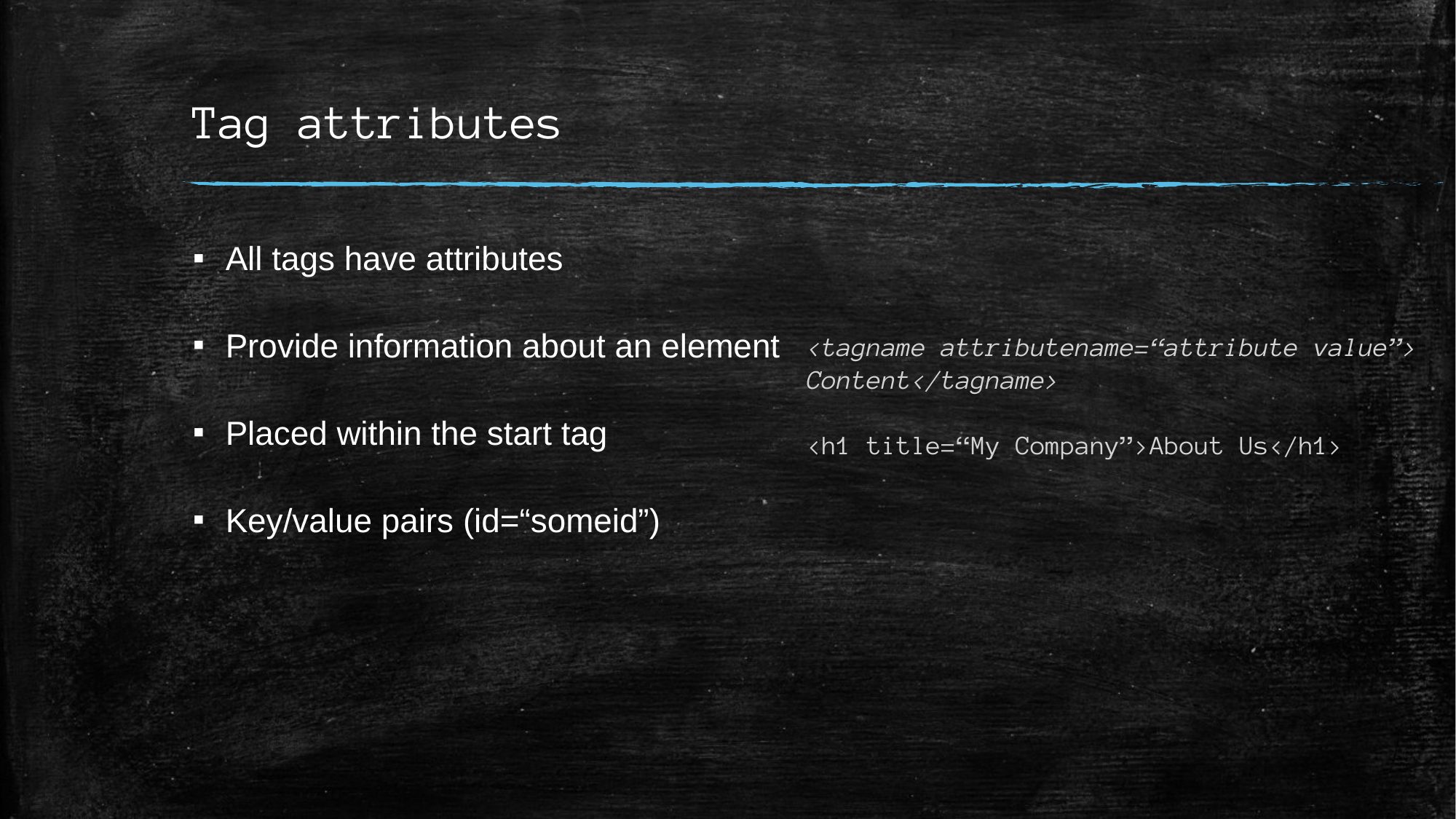

# Tag attributes
All tags have attributes
Provide information about an element
Placed within the start tag
Key/value pairs (id=“someid”)

<tagname attributename=“attribute value”>
Content</tagname>

<h1 title=“My Company”>About Us</h1>